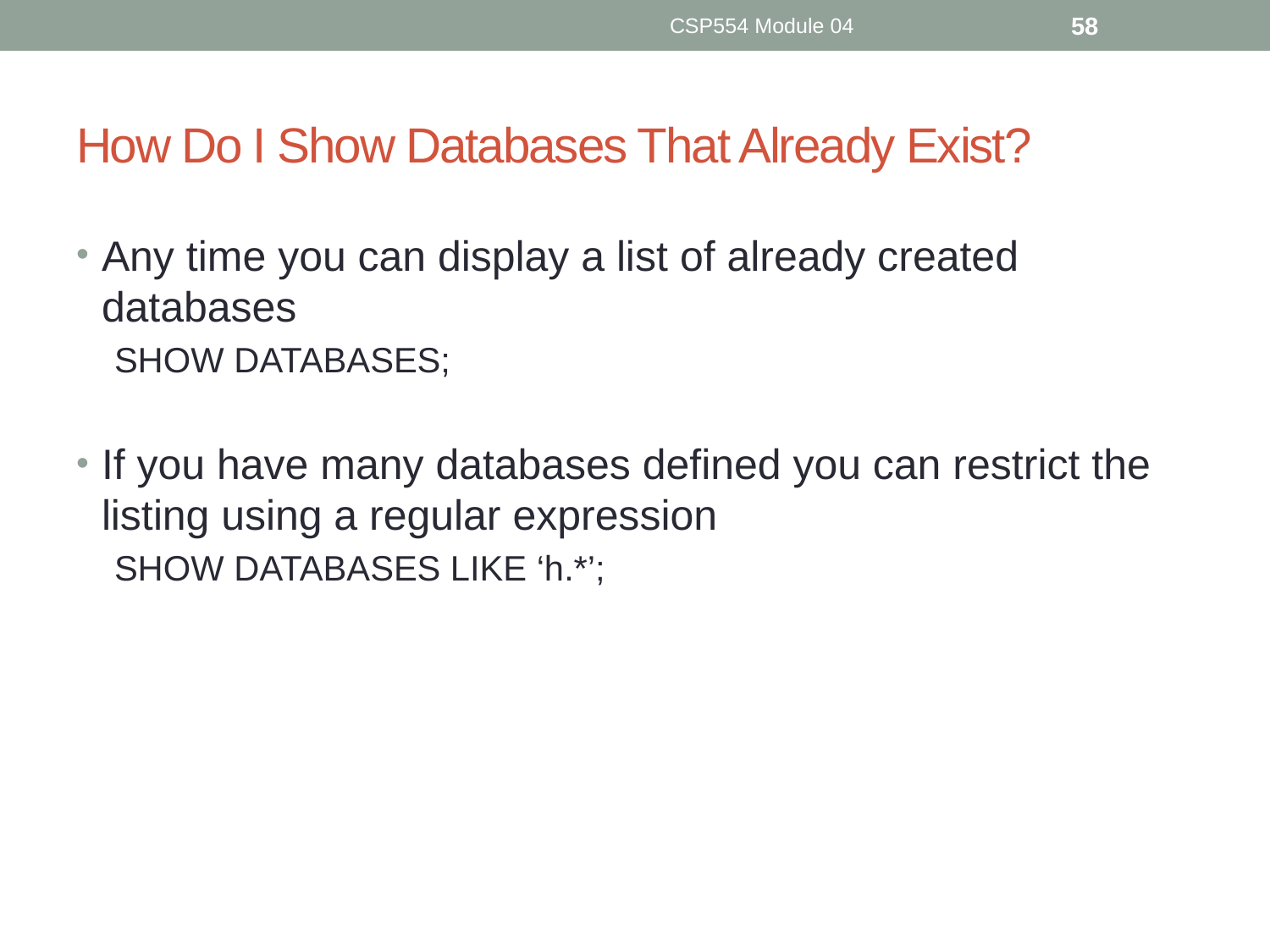

CSP554 Module 04
58
# How Do I Show Databases That Already Exist?
Any time you can display a list of already created databases
SHOW DATABASES;

If you have many databases defined you can restrict the listing using a regular expression
SHOW DATABASES LIKE ‘h.*’;